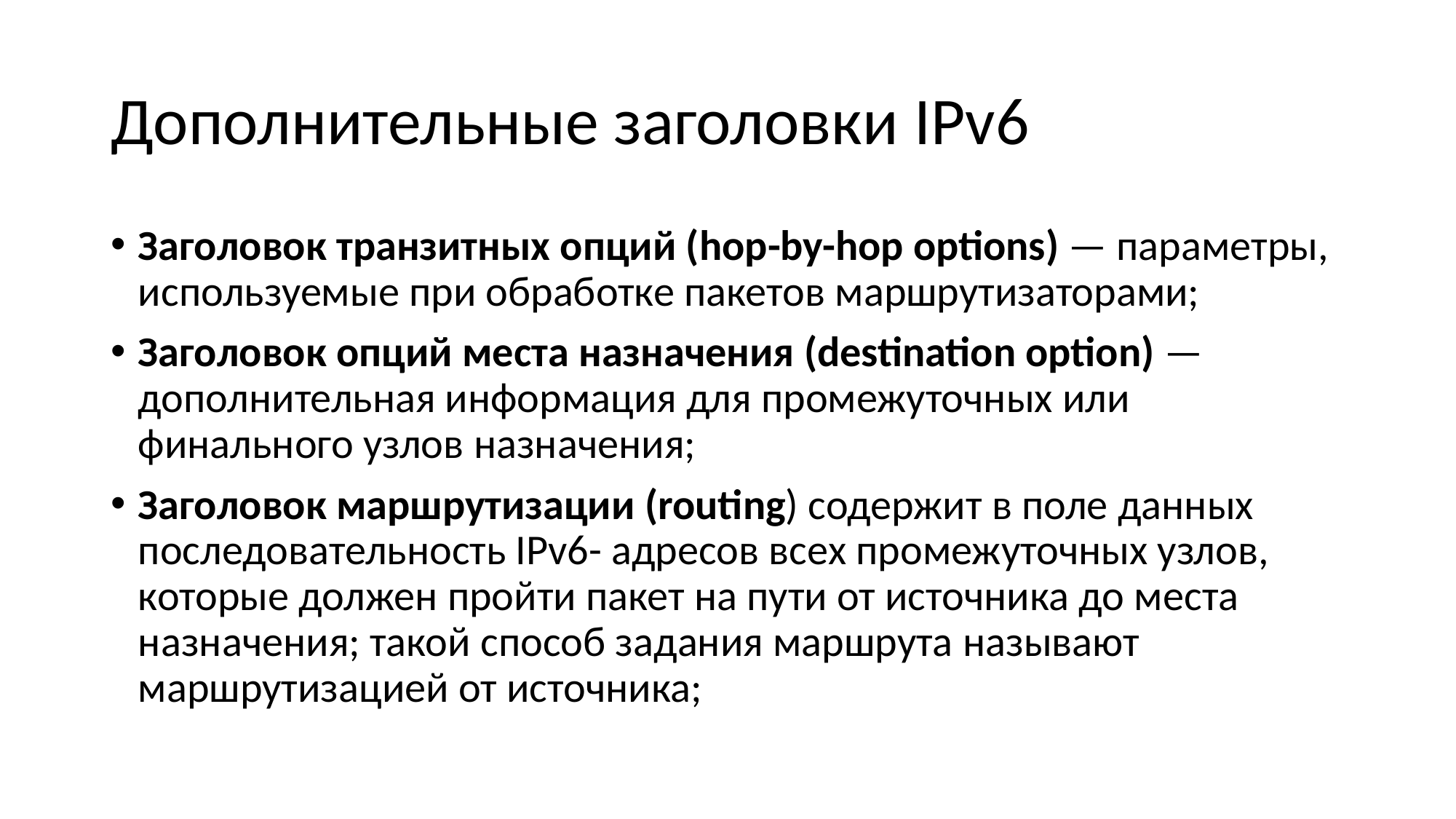

# Дополнительные заголовки IPv6
Заголовок транзитных опций (hop-by-hop options) — параметры, используемые при обработке пакетов маршрутизаторами;
Заголовок опций места назначения (destination option) — дополнительная информация для промежуточных или финального узлов назначения;
Заголовок маршрутизации (routing) содержит в поле данных последовательность IPv6- адресов всех промежуточных узлов, которые должен пройти пакет на пути от источника до места назначения; такой способ задания маршрута называют маршрутизацией от источника;